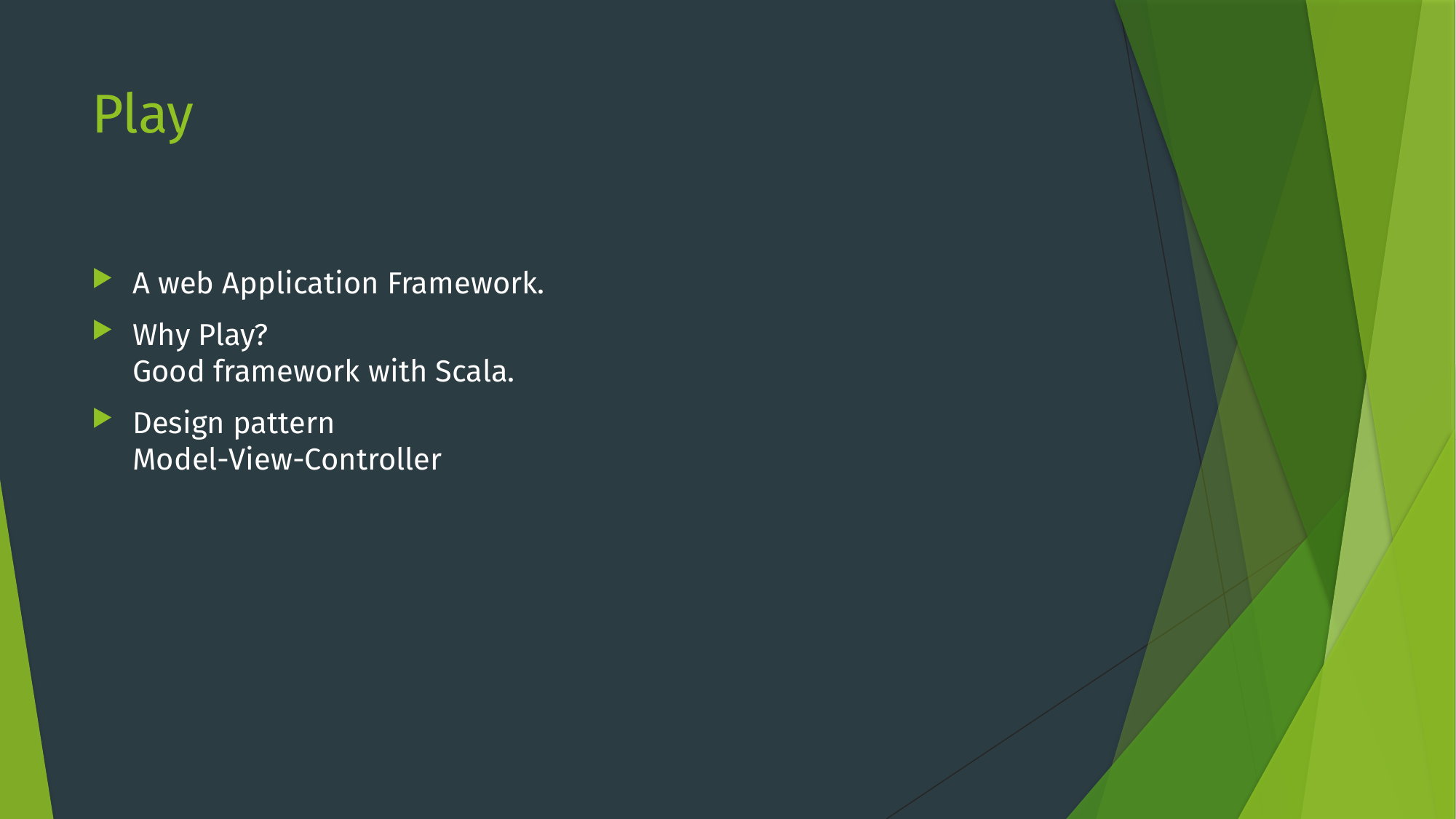

# Play
A web Application Framework.
Why Play?
Good framework with Scala.
Design pattern
Model-View-Controller